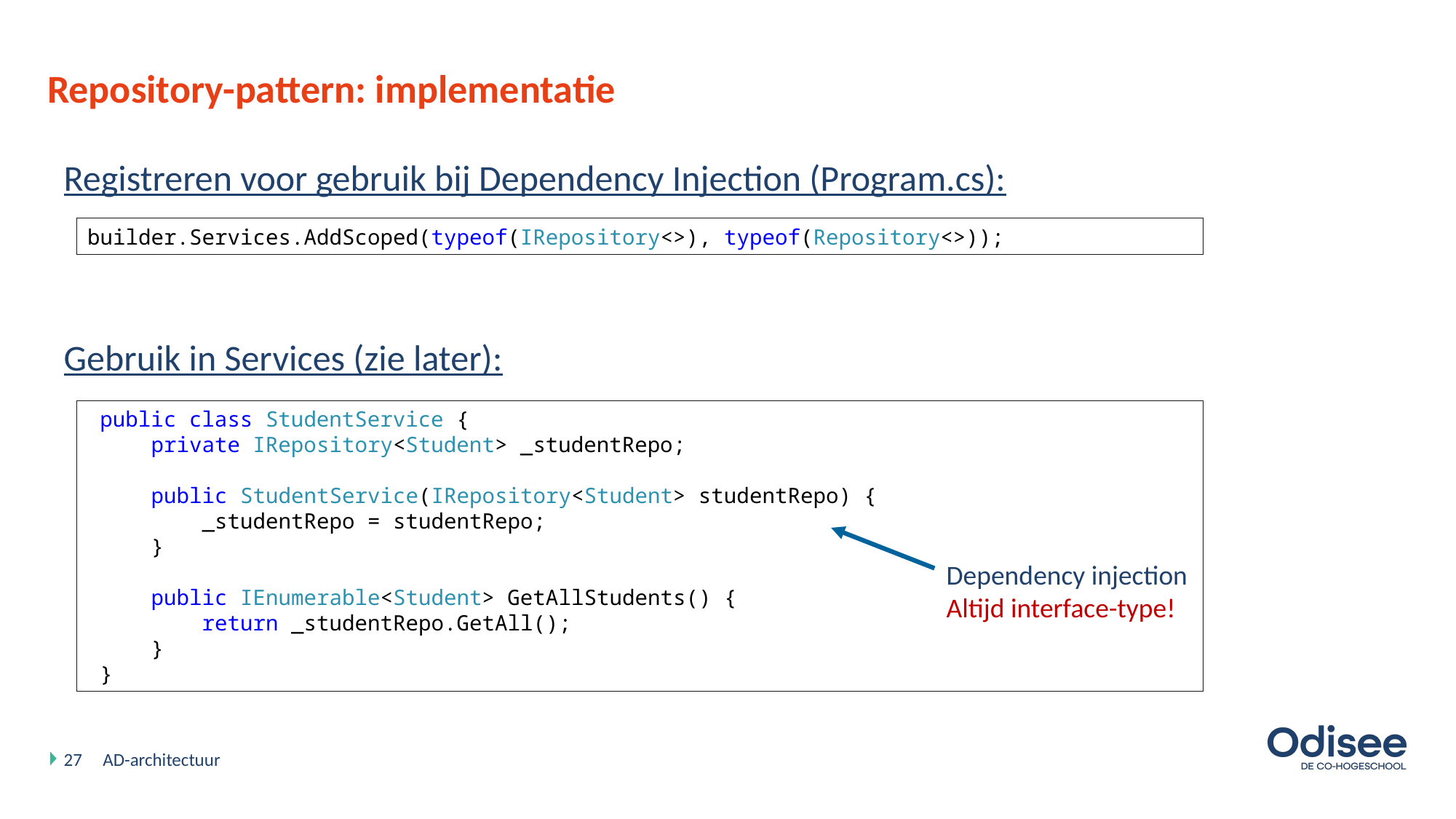

# Repository-pattern: implementatie
Registreren voor gebruik bij Dependency Injection (Program.cs):
builder.Services.AddScoped(typeof(IRepository<>), typeof(Repository<>));
Gebruik in Services (zie later):
 public class StudentService {
     private IRepository<Student> _studentRepo;

     public StudentService(IRepository<Student> studentRepo) {
         _studentRepo = studentRepo;
     }

     public IEnumerable<Student> GetAllStudents() {
         return _studentRepo.GetAll();
     }
 }
Dependency injection
Altijd interface-type!
27
AD-architectuur